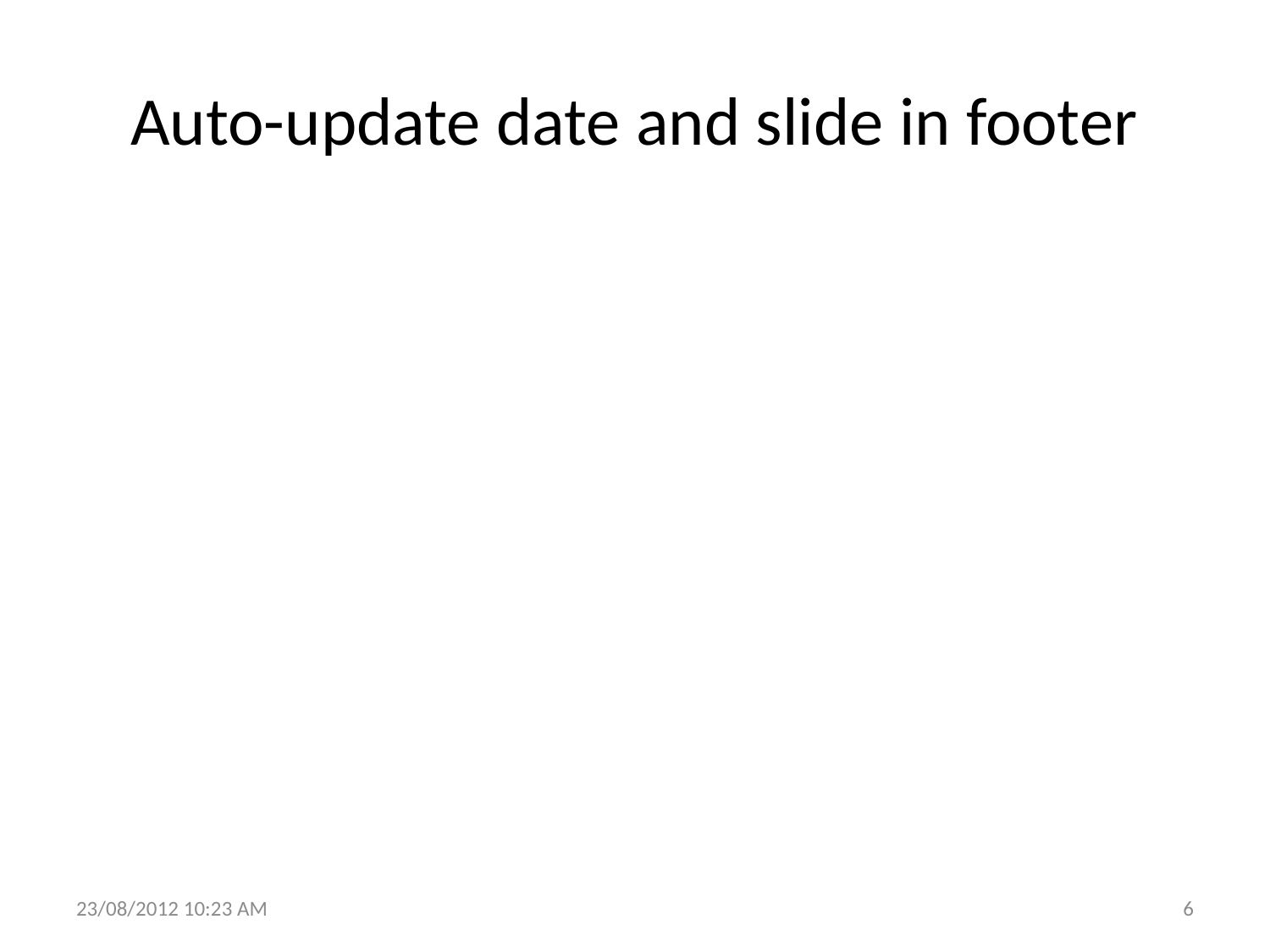

# Auto-update date and slide in footer
23/08/2012 10:23 AM
6